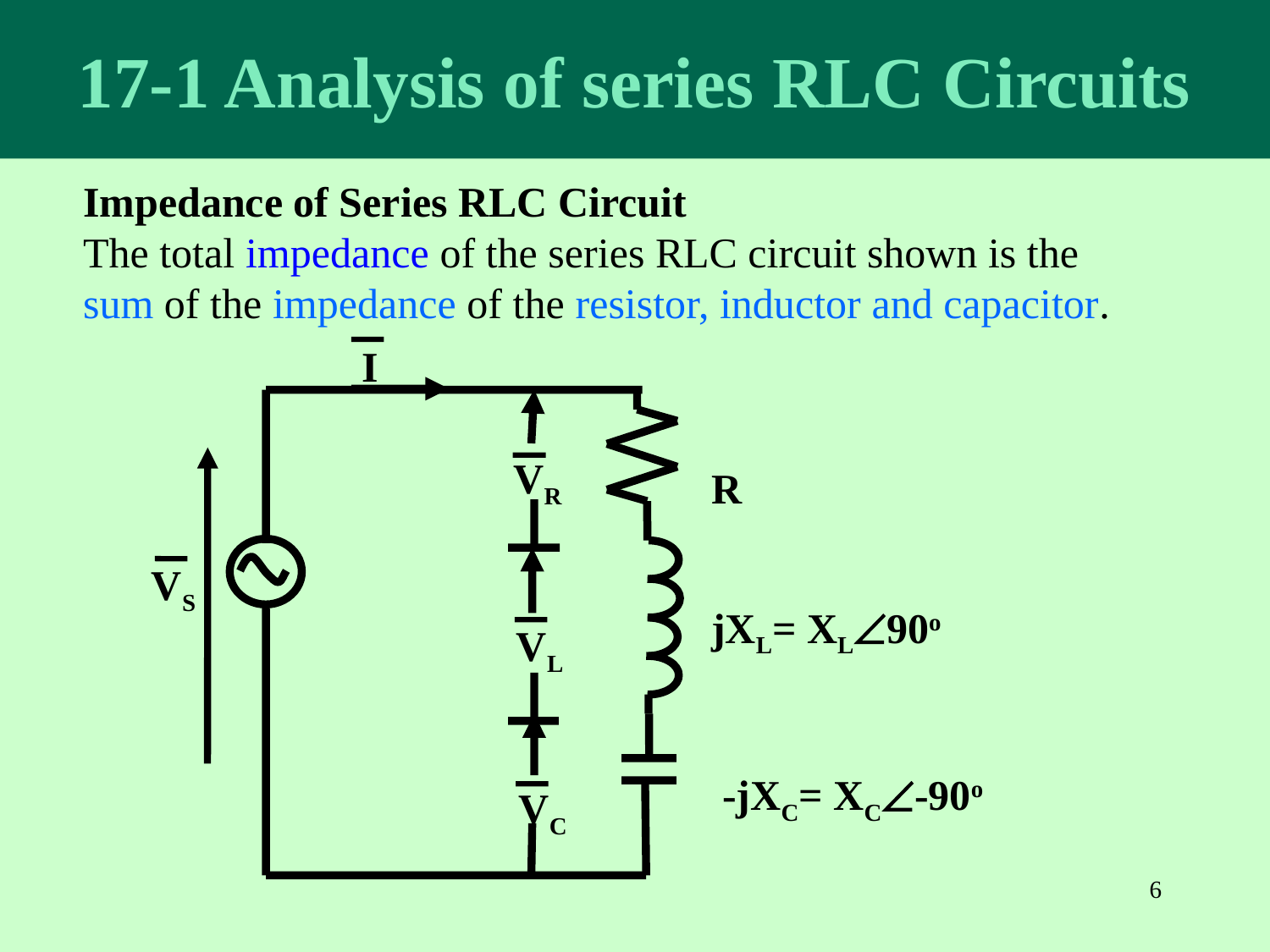

17-1 Analysis of series RLC Circuits
Impedance of Series RLC Circuit
The total impedance of the series RLC circuit shown is the sum of the impedance of the resistor, inductor and capacitor.
I

VR
R

VS

VL

-jXC= XC∠-90o

jXL= XL∠90o

VC

6